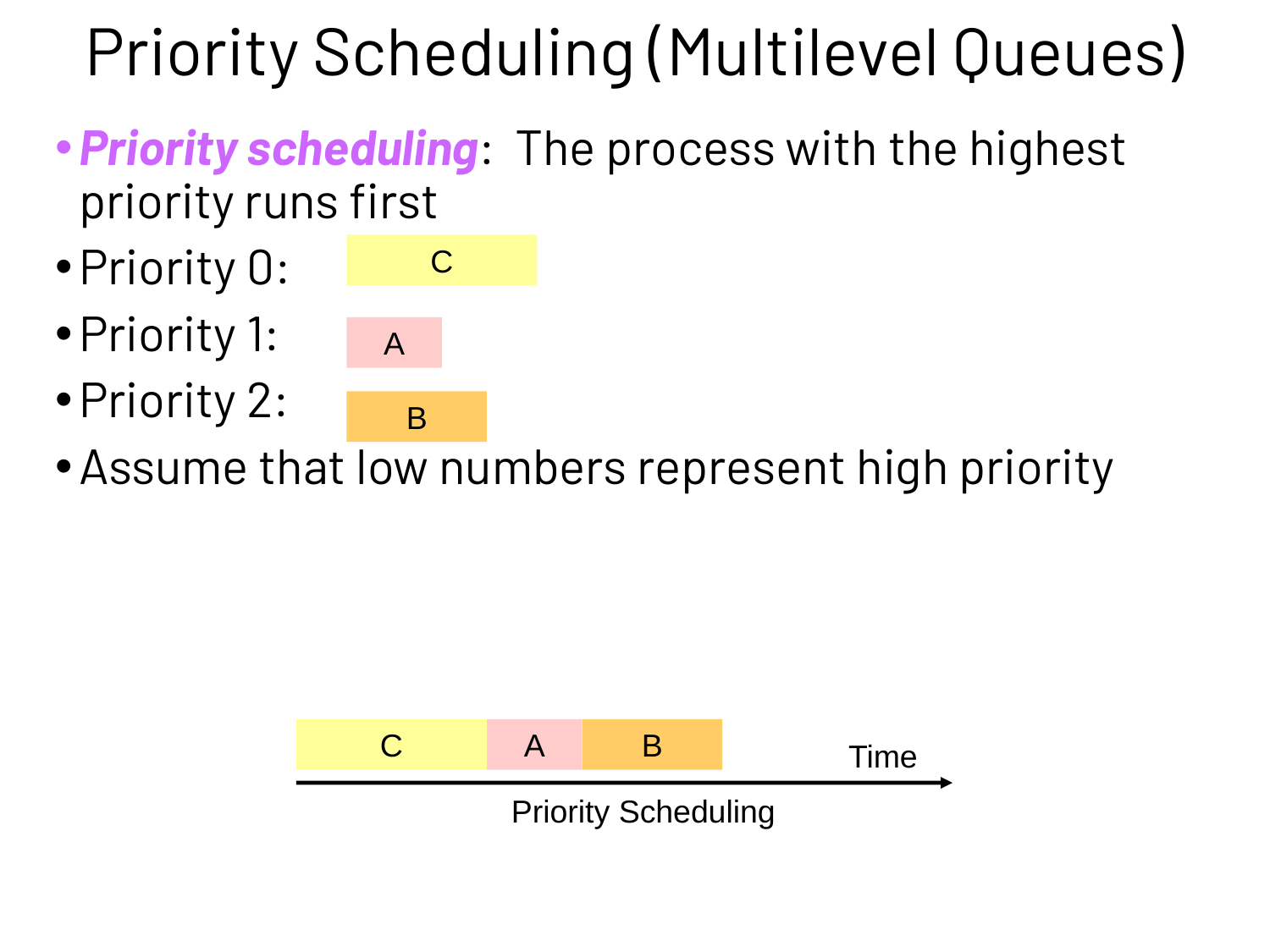

# Priority Scheduling (Multilevel Queues)
Priority scheduling:  The process with the highest priority runs first
Priority 0:
Priority 1:
Priority 2:
Assume that low numbers represent high priority
C
A
B
C
A
B
Time

Priority Scheduling